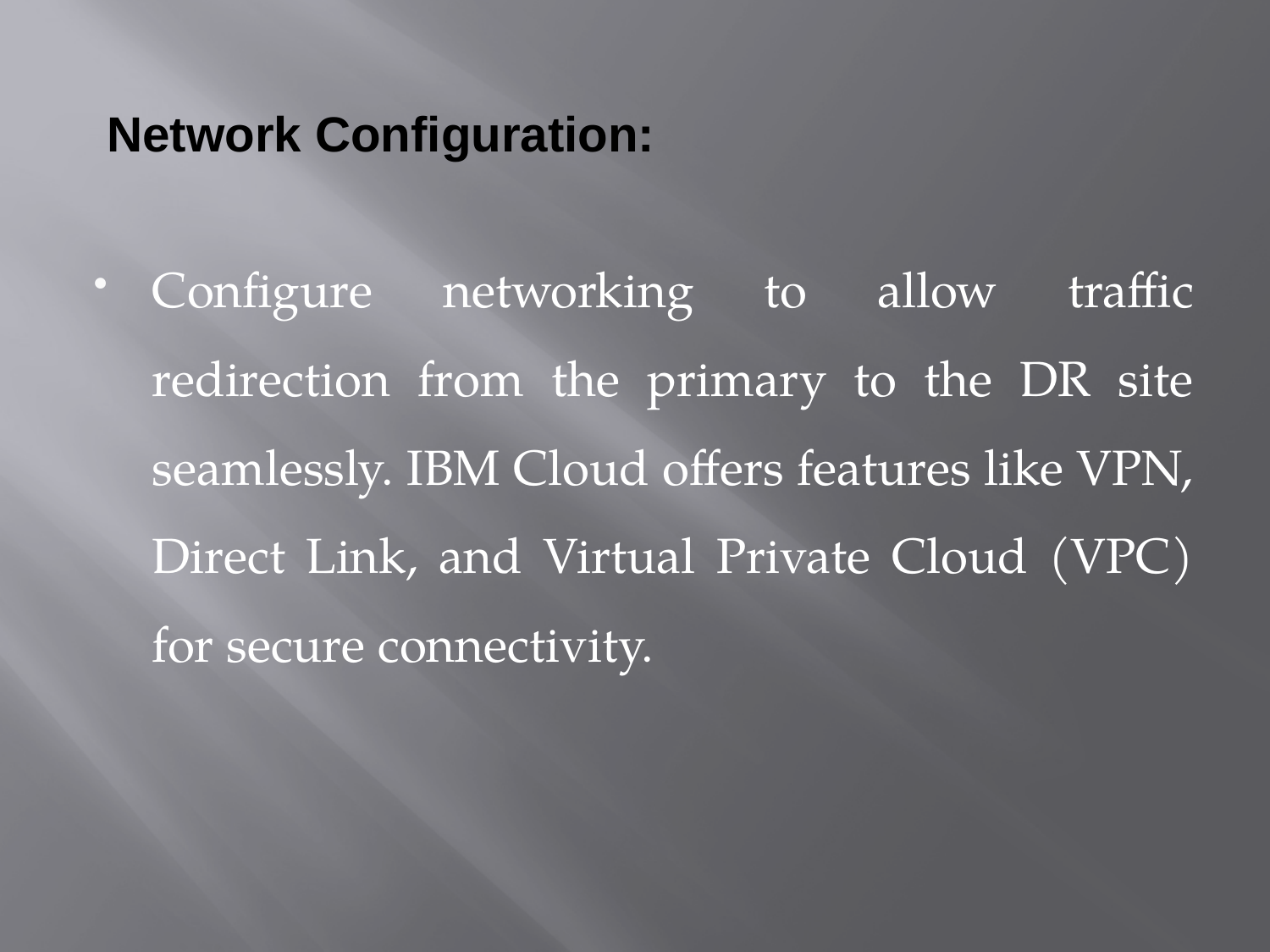

# Network Configuration:
Configure networking to allow traffic redirection from the primary to the DR site seamlessly. IBM Cloud offers features like VPN, Direct Link, and Virtual Private Cloud (VPC) for secure connectivity.